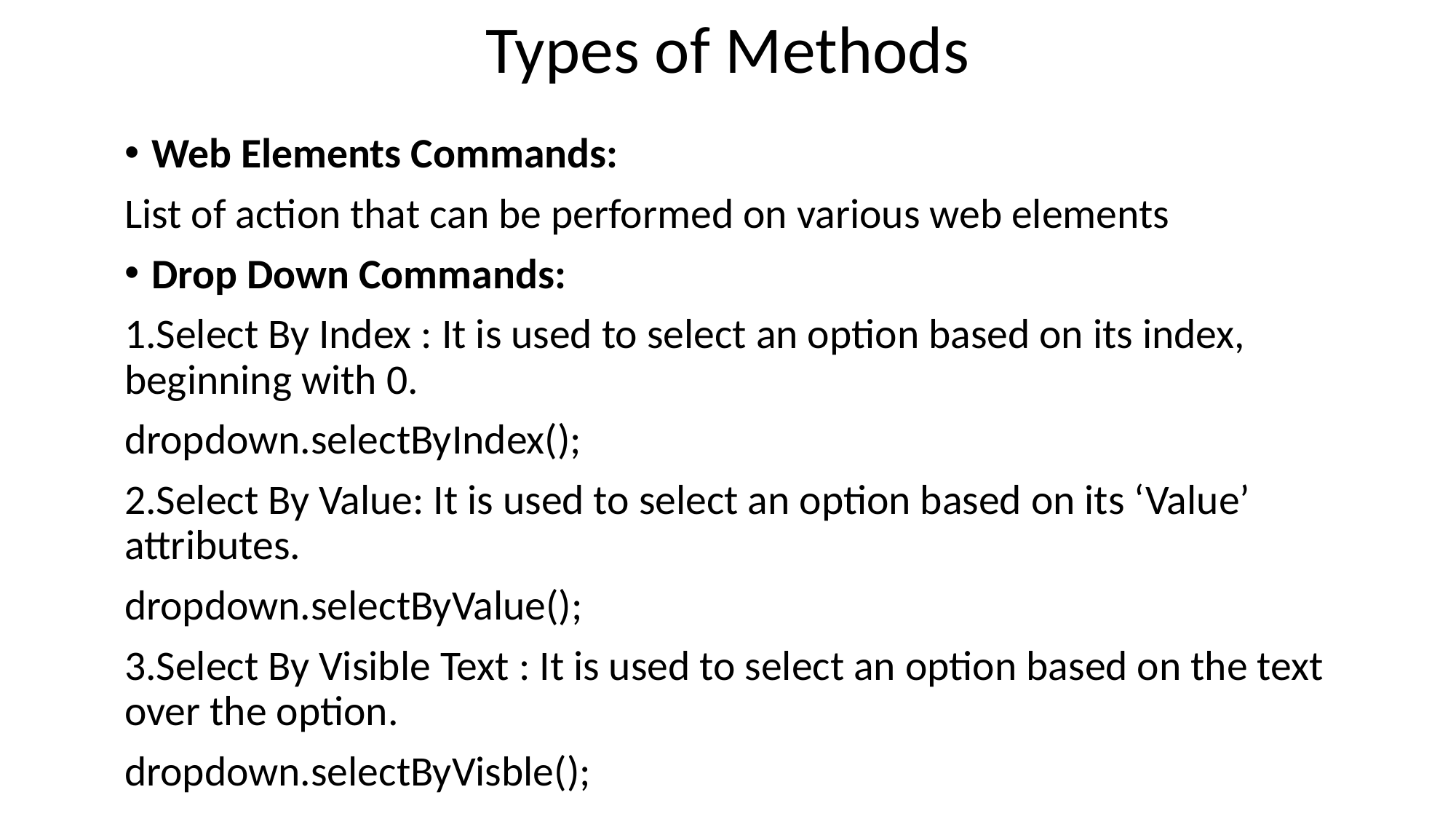

# Types of Methods
Web Elements Commands:
List of action that can be performed on various web elements
Drop Down Commands:
1.Select By Index : It is used to select an option based on its index, beginning with 0.
dropdown.selectByIndex();
2.Select By Value: It is used to select an option based on its ‘Value’ attributes.
dropdown.selectByValue();
3.Select By Visible Text : It is used to select an option based on the text over the option.
dropdown.selectByVisble();